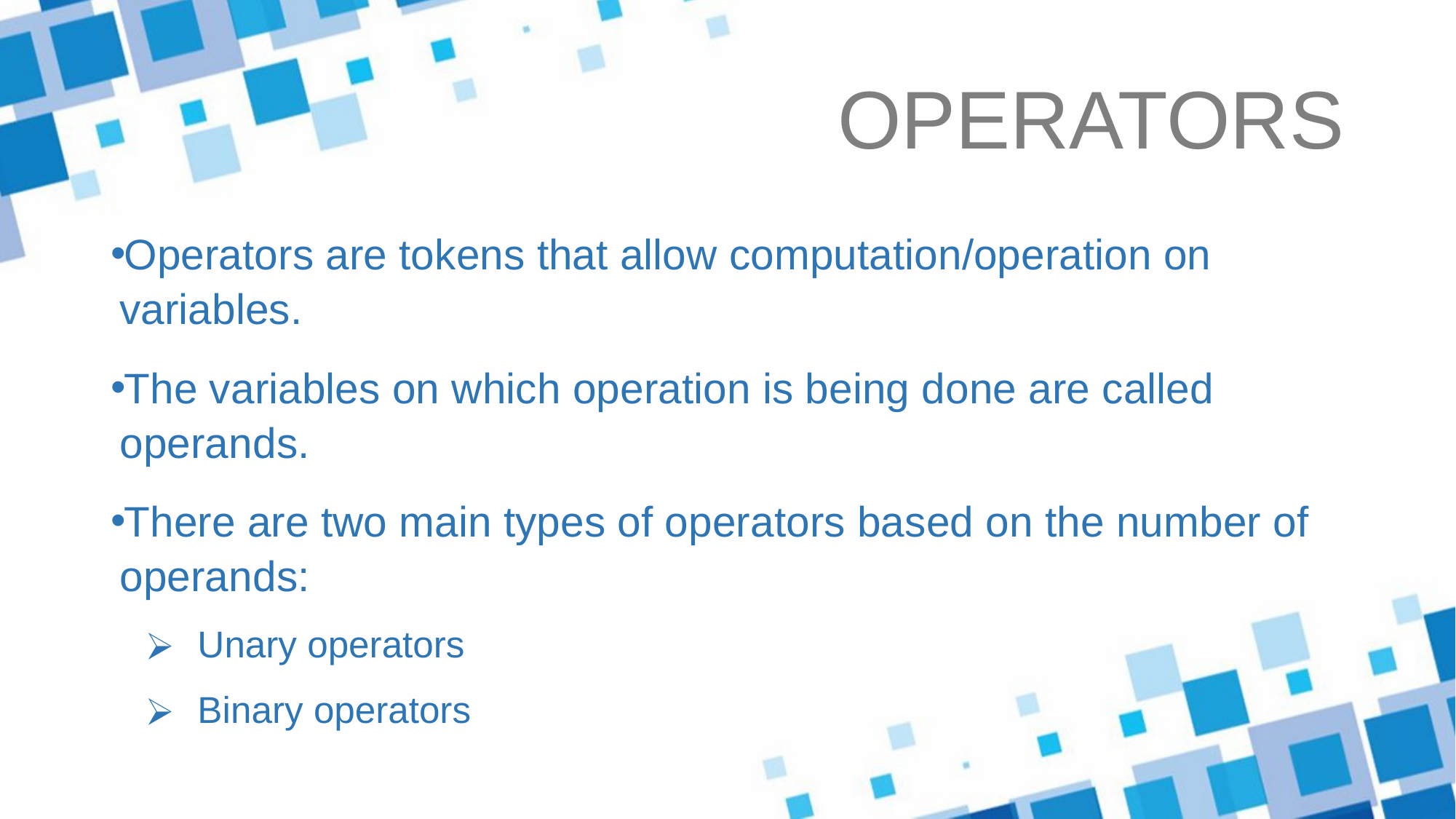

# OPERATORS
Operators are tokens that allow computation/operation on variables.
The variables on which operation is being done are called operands.
There are two main types of operators based on the number of operands:
Unary operators
Binary operators